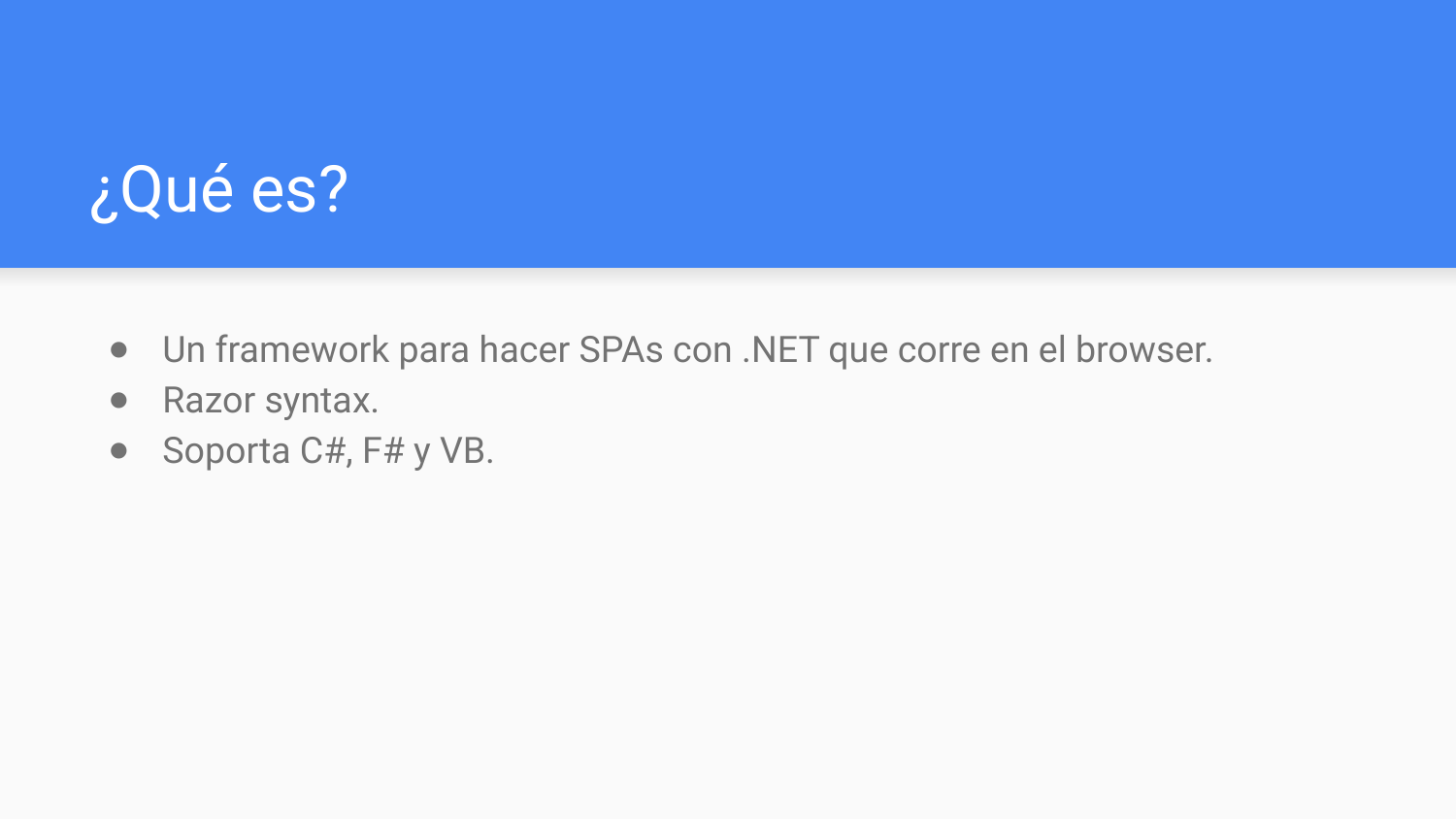

# ¿Qué es?
Un framework para hacer SPAs con .NET que corre en el browser.
Razor syntax.
Soporta C#, F# y VB.